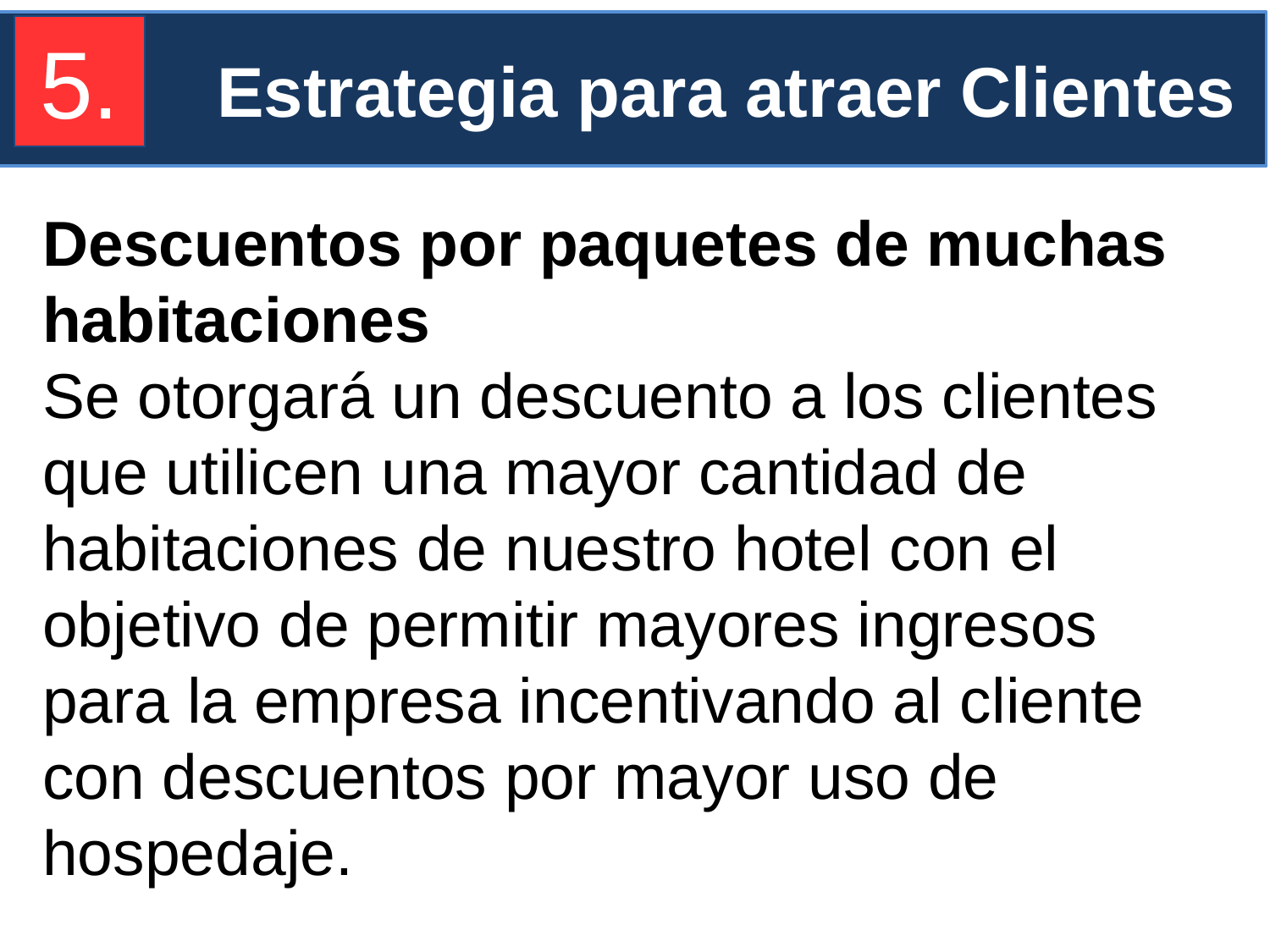

Estrategia para atraer Clientes

5.
Descuentos por paquetes de muchas habitaciones
Se otorgará un descuento a los clientes que utilicen una mayor cantidad de habitaciones de nuestro hotel con el objetivo de permitir mayores ingresos para la empresa incentivando al cliente con descuentos por mayor uso de hospedaje.